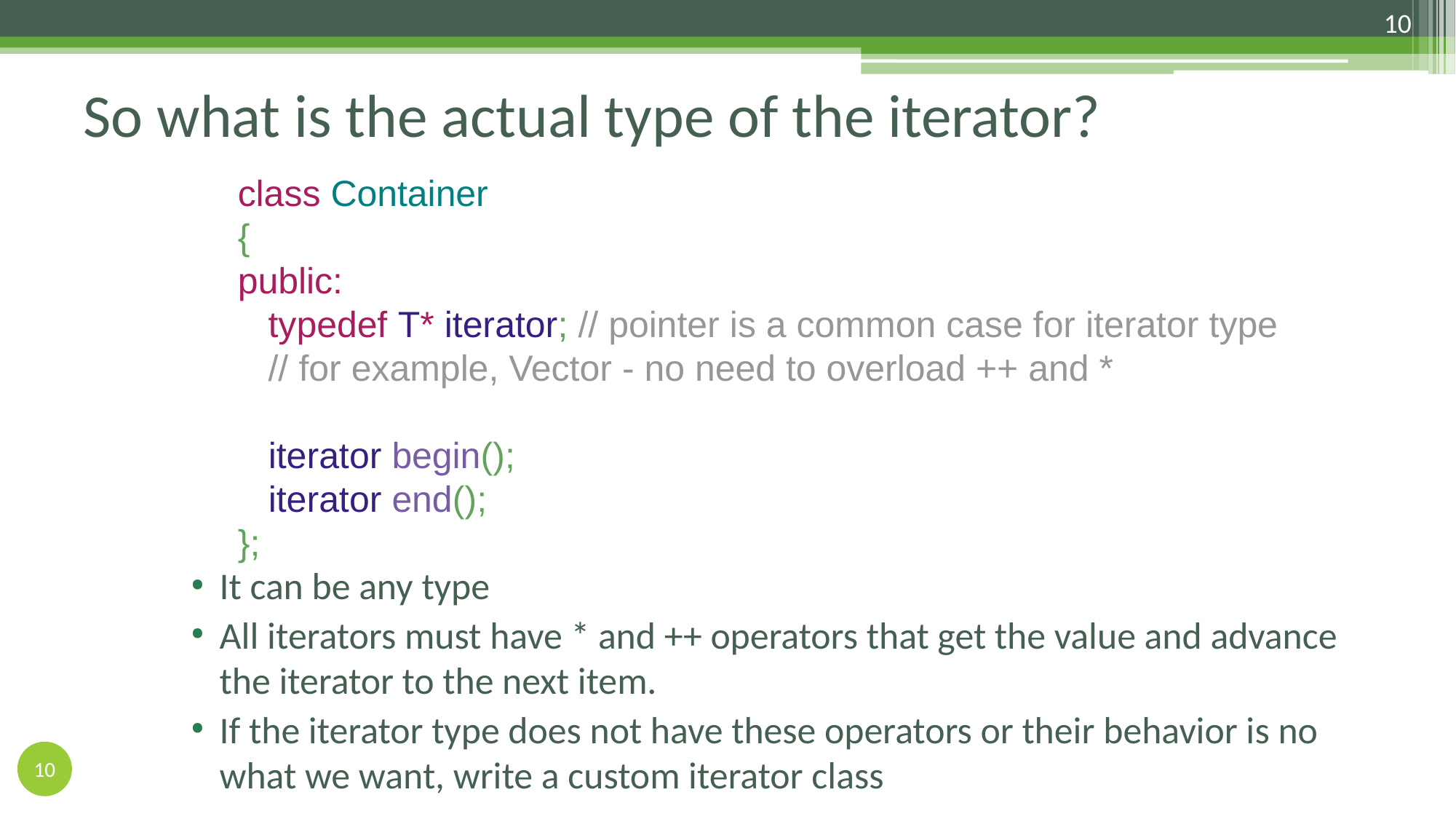

10
# So what is the actual type of the iterator?
class Container
{
public:
   typedef T* iterator; // pointer is a common case for iterator type
   // for example, Vector - no need to overload ++ and *
   iterator begin();
   iterator end();
};
It can be any type
All iterators must have * and ++ operators that get the value and advance the iterator to the next item.
If the iterator type does not have these operators or their behavior is no what we want, write a custom iterator class